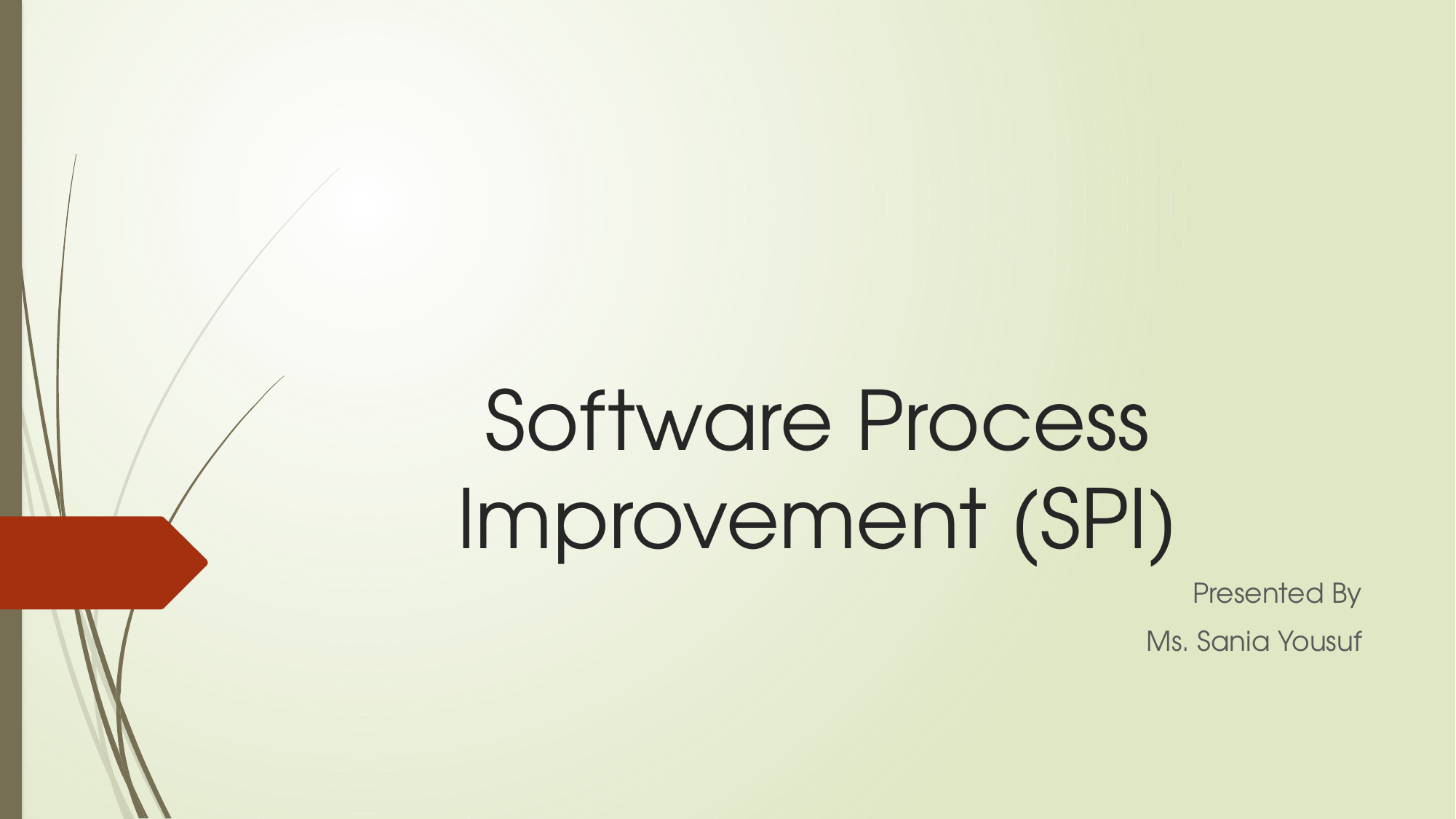

# Software Process Improvement (SPI)
Presented By
Ms. Sania Yousuf